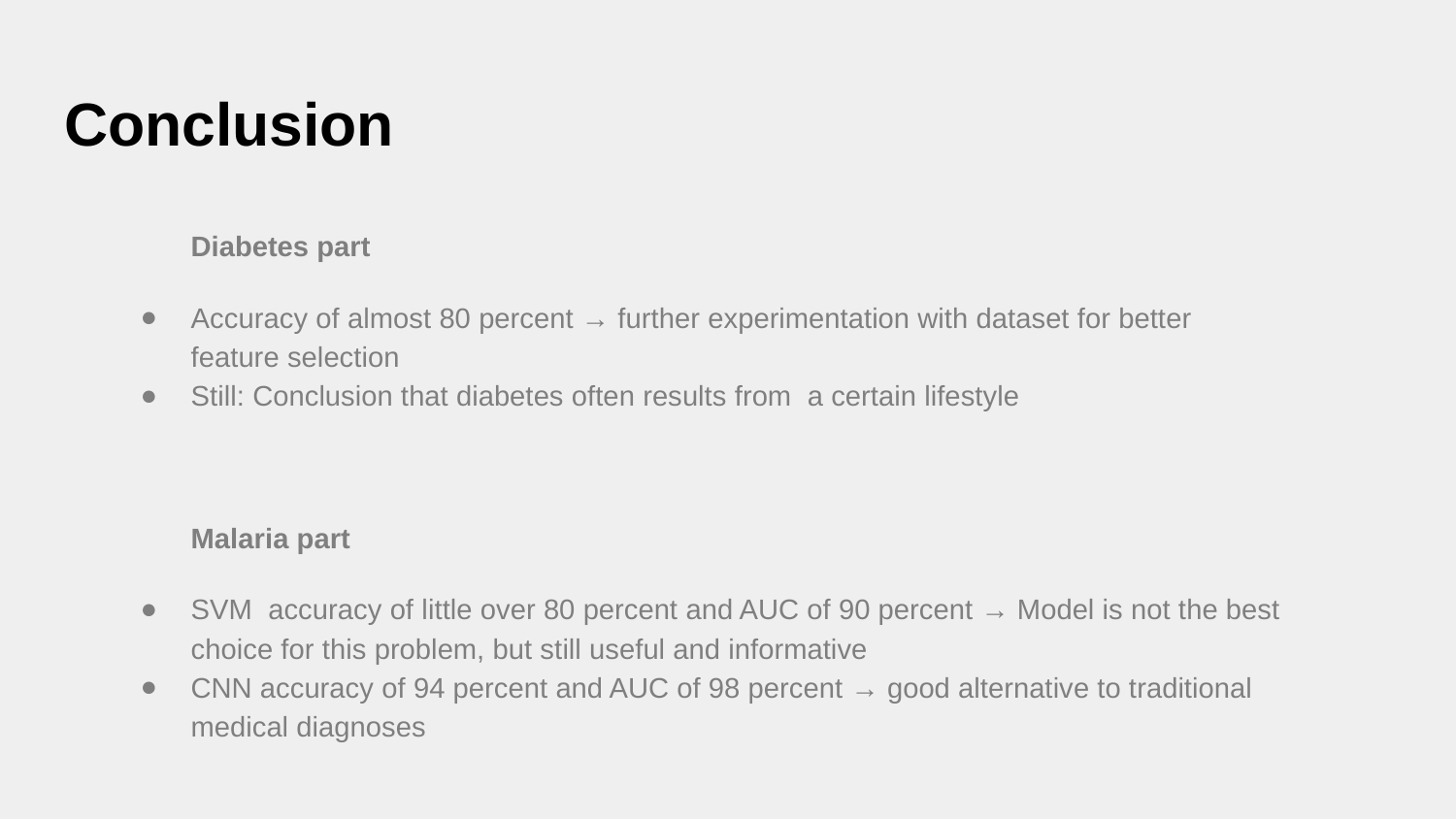

# Conclusion
Diabetes part
Accuracy of almost 80 percent → further experimentation with dataset for better feature selection
Still: Conclusion that diabetes often results from  a certain lifestyle

Malaria part
SVM  accuracy of little over 80 percent and AUC of 90 percent → Model is not the best choice for this problem, but still useful and informative
CNN accuracy of 94 percent and AUC of 98 percent → good alternative to traditional medical diagnoses